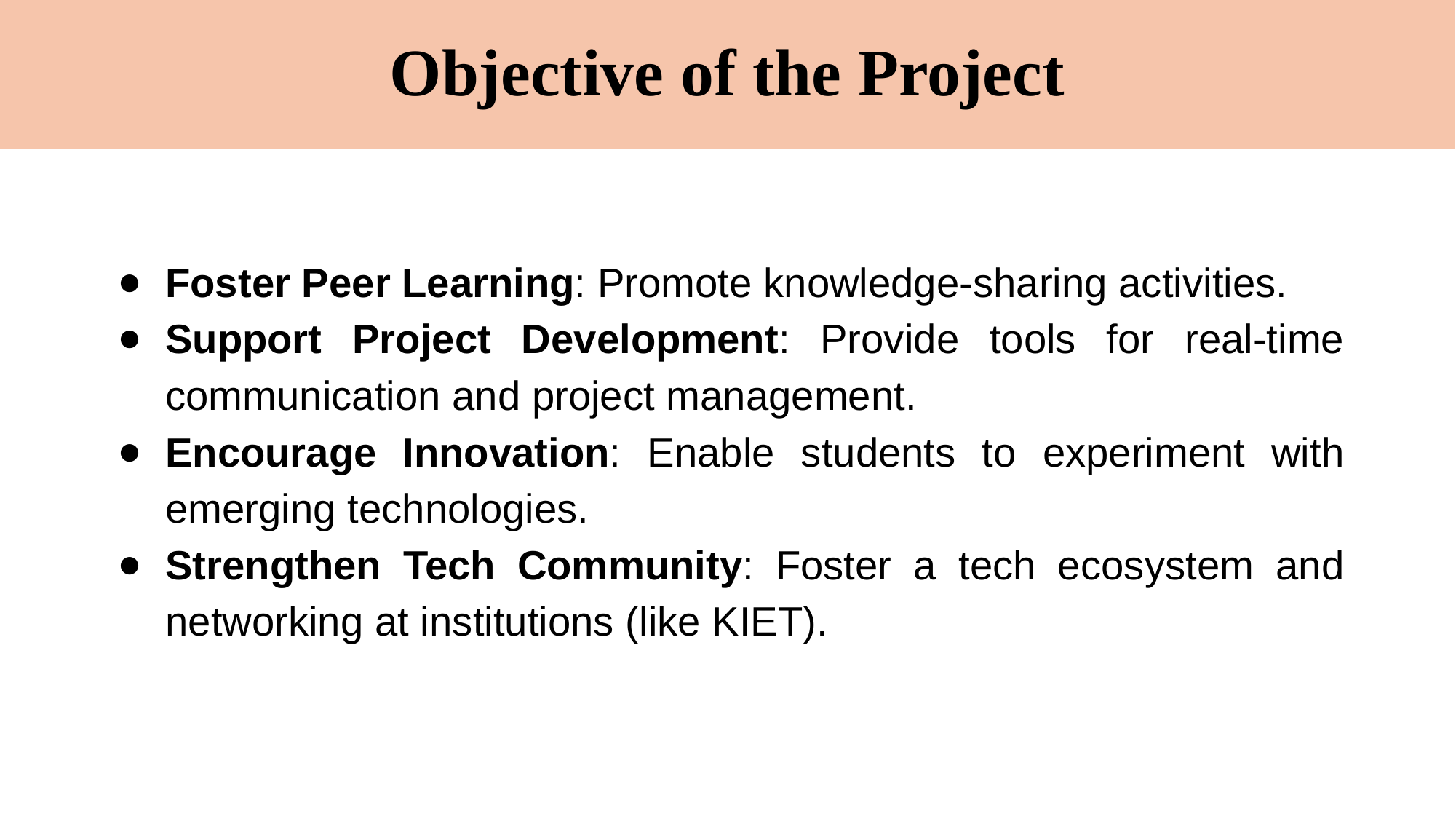

# Objective of the Project
Foster Peer Learning: Promote knowledge-sharing activities.
Support Project Development: Provide tools for real-time communication and project management.
Encourage Innovation: Enable students to experiment with emerging technologies.
Strengthen Tech Community: Foster a tech ecosystem and networking at institutions (like KIET).